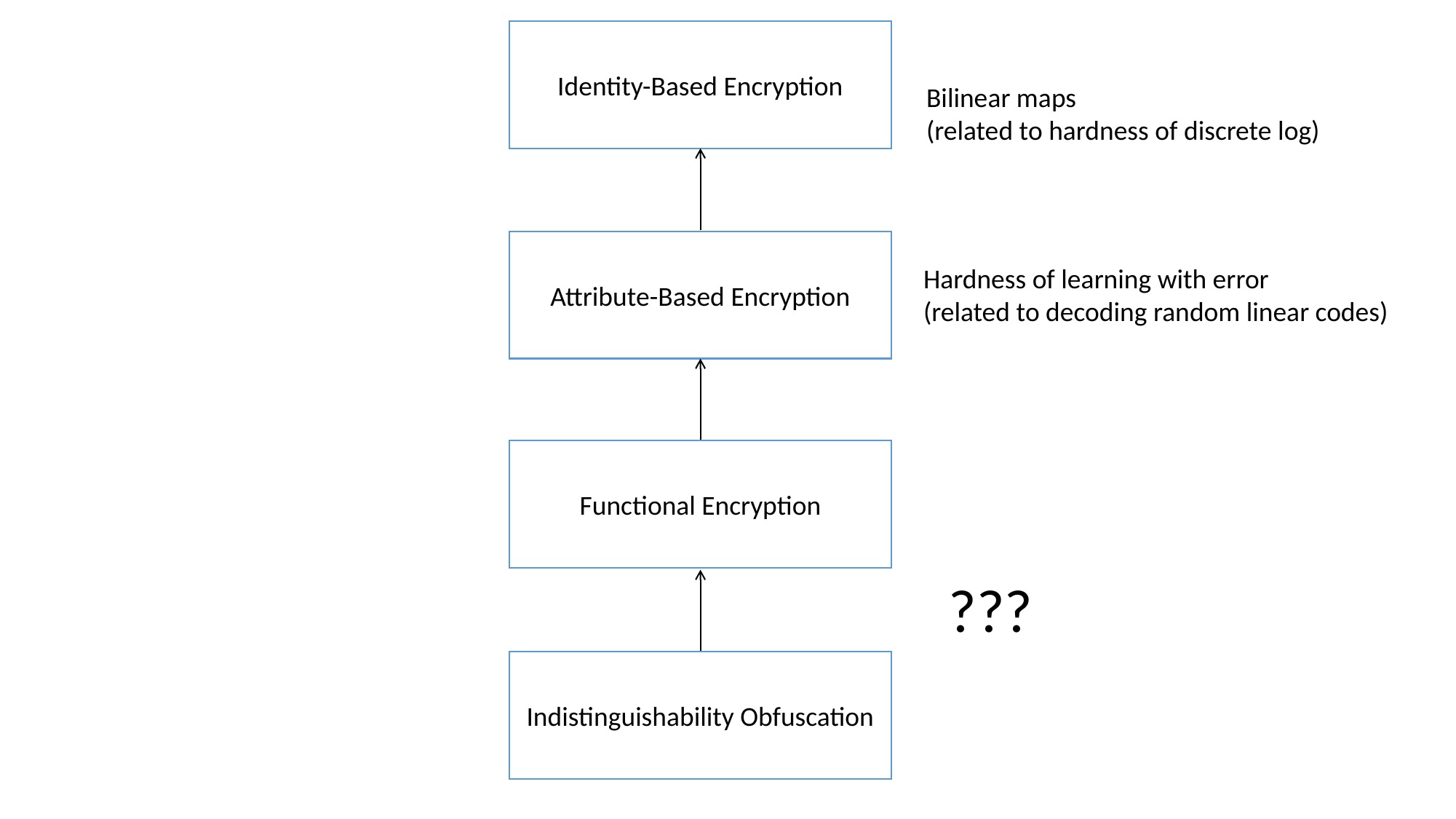

Identity-Based Encryption
#
Bilinear maps
(related to hardness of discrete log)

Attribute-Based Encryption
Hardness of learning with error
(related to decoding random linear codes)
Functional Encryption
???
Indistinguishability Obfuscation